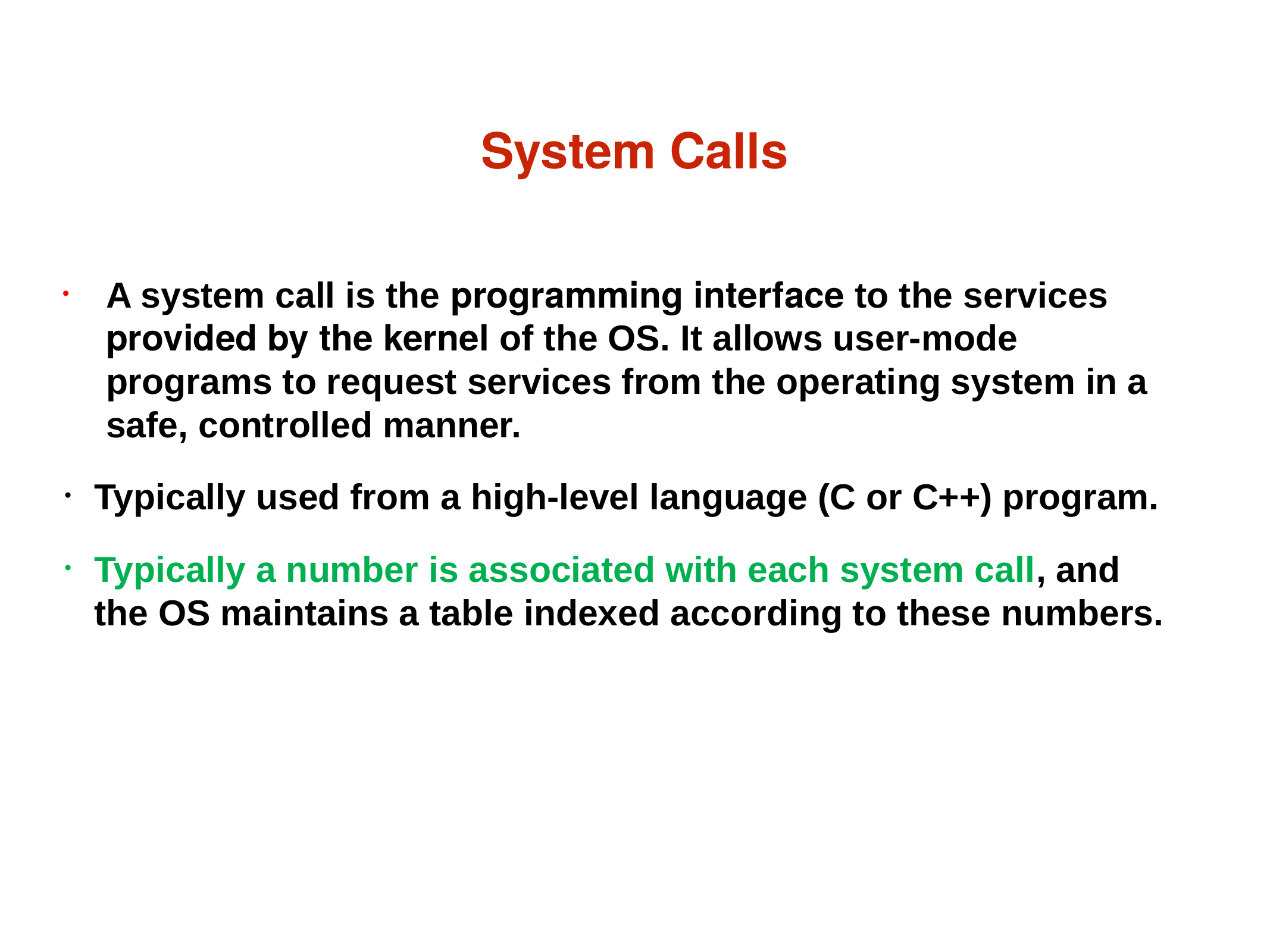

# System Calls
A system call is the programming interface to the services provided by the kernel of the OS. It allows user-mode programs to request services from the operating system in a safe, controlled manner.
Typically used from a high-level language (C or C++) program.
Typically a number is associated with each system call, and the OS maintains a table indexed according to these numbers.